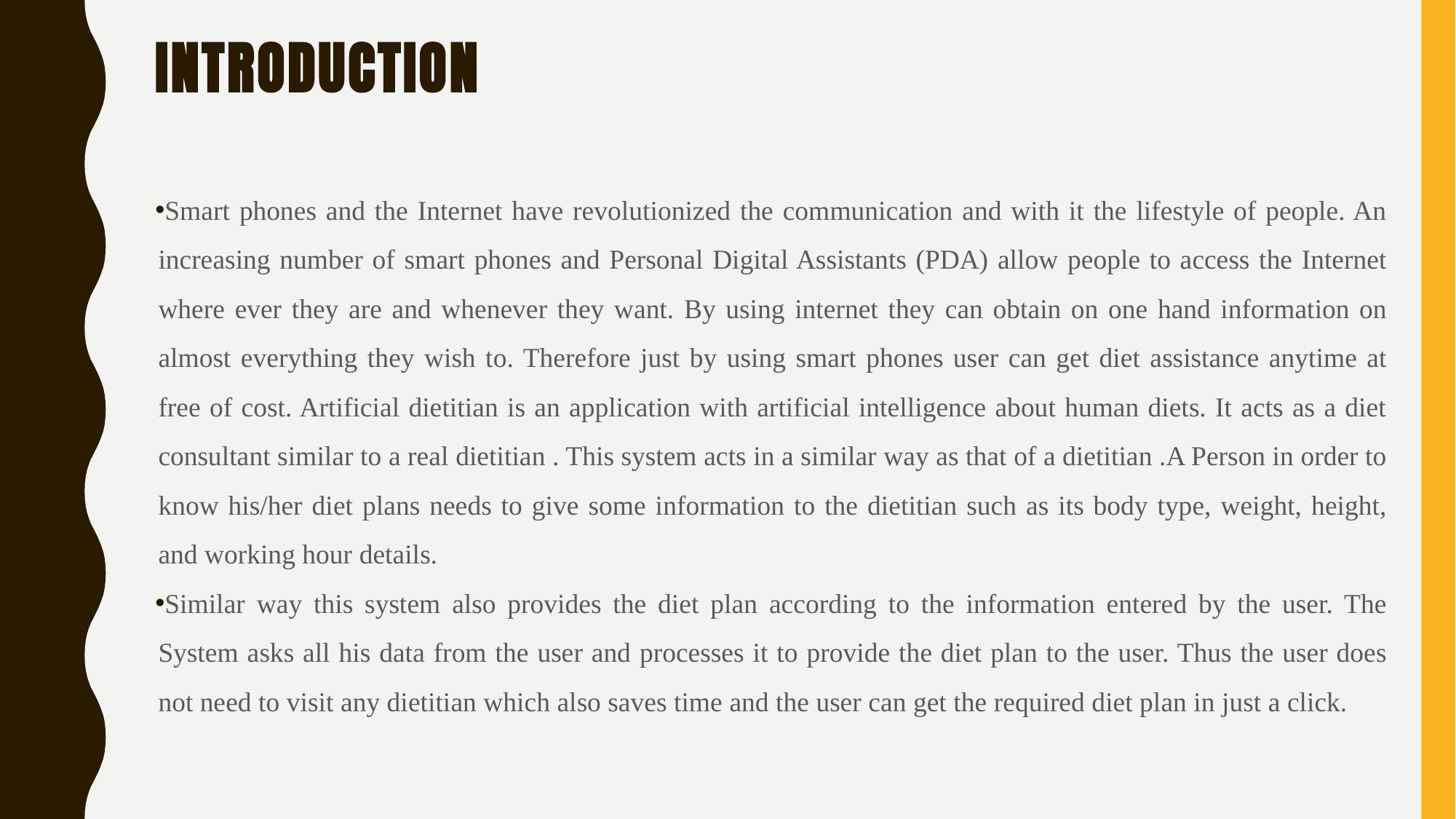

# Introduction
Smart phones and the Internet have revolutionized the communication and with it the lifestyle of people. An increasing number of smart phones and Personal Digital Assistants (PDA) allow people to access the Internet where ever they are and whenever they want. By using internet they can obtain on one hand information on almost everything they wish to. Therefore just by using smart phones user can get diet assistance anytime at free of cost. Artificial dietitian is an application with artificial intelligence about human diets. It acts as a diet consultant similar to a real dietitian . This system acts in a similar way as that of a dietitian .A Person in order to know his/her diet plans needs to give some information to the dietitian such as its body type, weight, height, and working hour details.
Similar way this system also provides the diet plan according to the information entered by the user. The System asks all his data from the user and processes it to provide the diet plan to the user. Thus the user does not need to visit any dietitian which also saves time and the user can get the required diet plan in just a click.